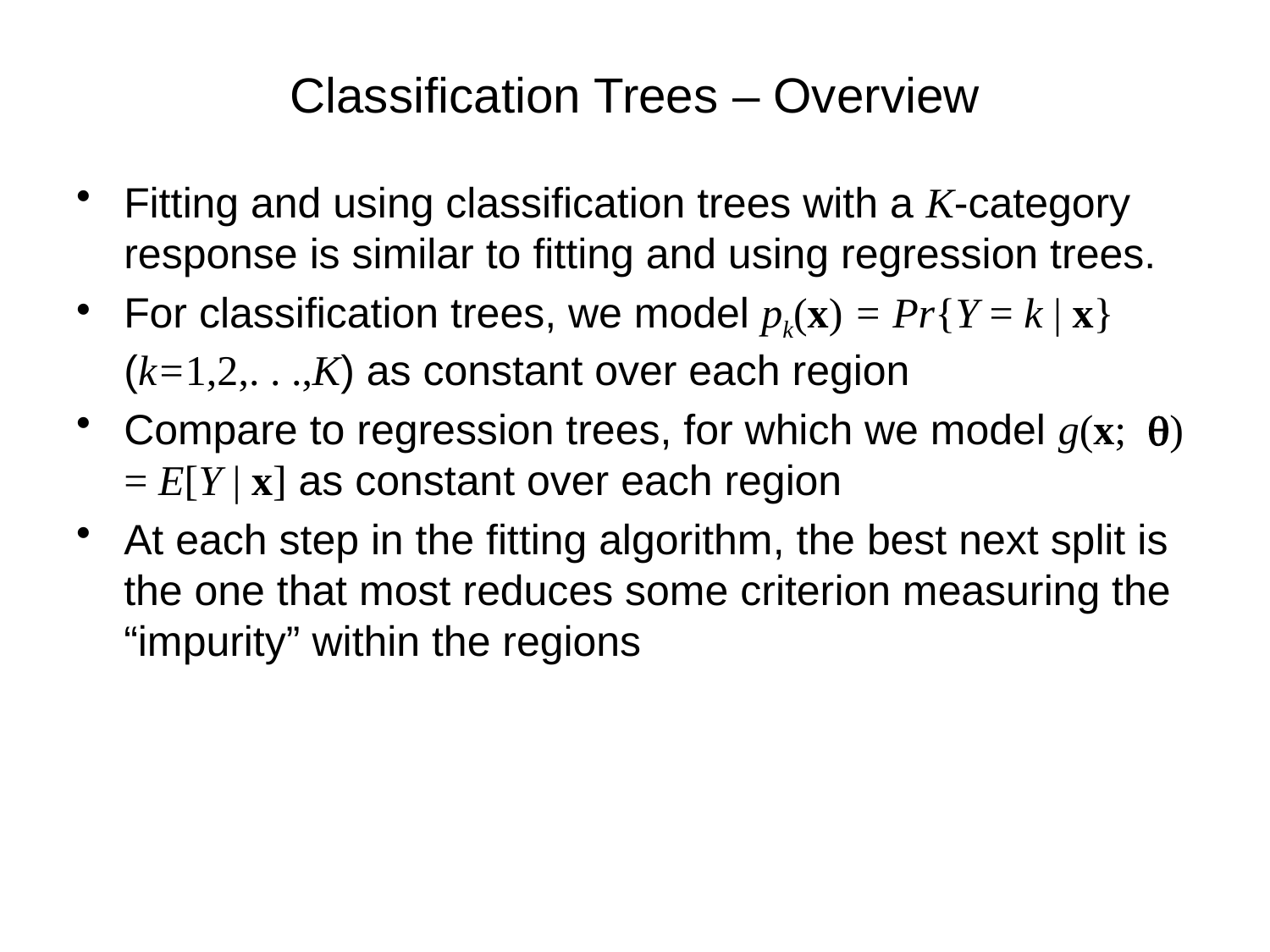

# Classification Trees – Overview
Fitting and using classification trees with a K-category response is similar to fitting and using regression trees.
For classification trees, we model pk(x) = Pr{Y = k | x} (k=1,2,. . .,K) as constant over each region
Compare to regression trees, for which we model g(x; θ) = E[Y | x] as constant over each region
At each step in the fitting algorithm, the best next split is the one that most reduces some criterion measuring the “impurity” within the regions